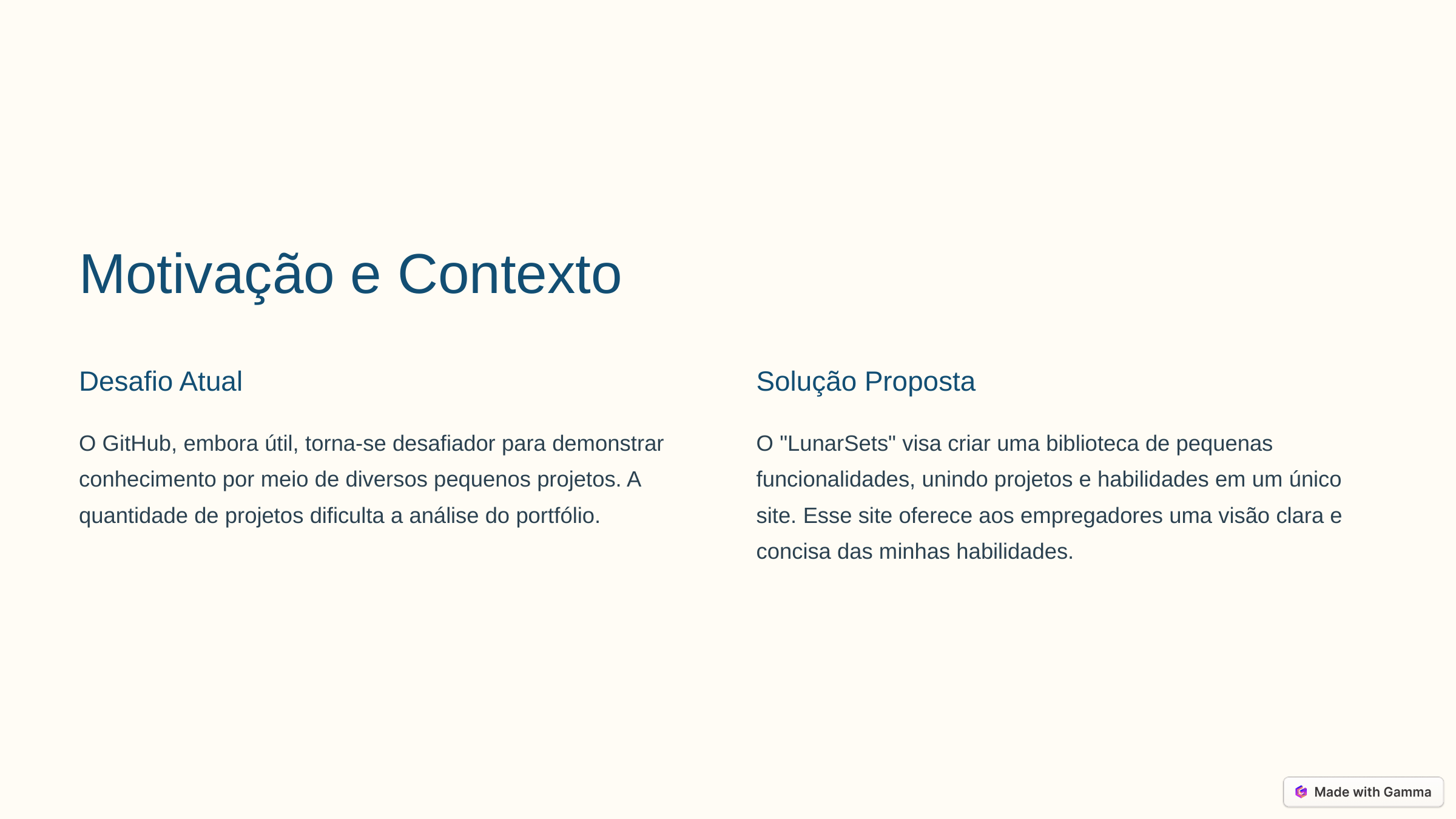

Motivação e Contexto
Desafio Atual
Solução Proposta
O GitHub, embora útil, torna-se desafiador para demonstrar conhecimento por meio de diversos pequenos projetos. A quantidade de projetos dificulta a análise do portfólio.
O "LunarSets" visa criar uma biblioteca de pequenas funcionalidades, unindo projetos e habilidades em um único site. Esse site oferece aos empregadores uma visão clara e concisa das minhas habilidades.